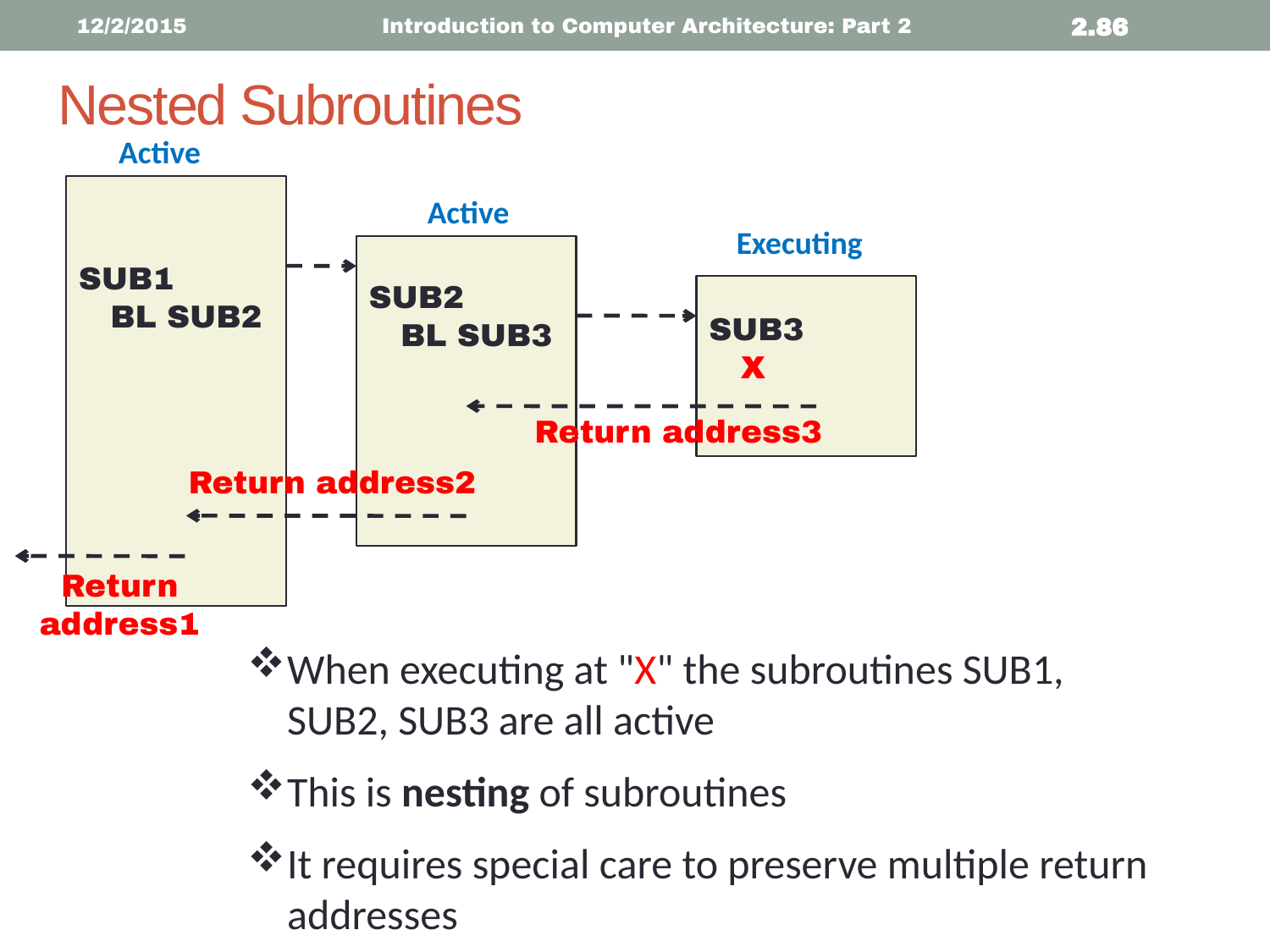

12/2/2015
Introduction to Computer Architecture: Part 2
2.86
# Nested Subroutines
Active
SUB1
   BL SUB2

Active
Executing
SUB2
   BL SUB3

SUB3
   X

Return address3
Return address2
Return address1
When executing at "X" the subroutines SUB1, SUB2, SUB3 are all active
This is nesting of subroutines
It requires special care to preserve multiple return addresses